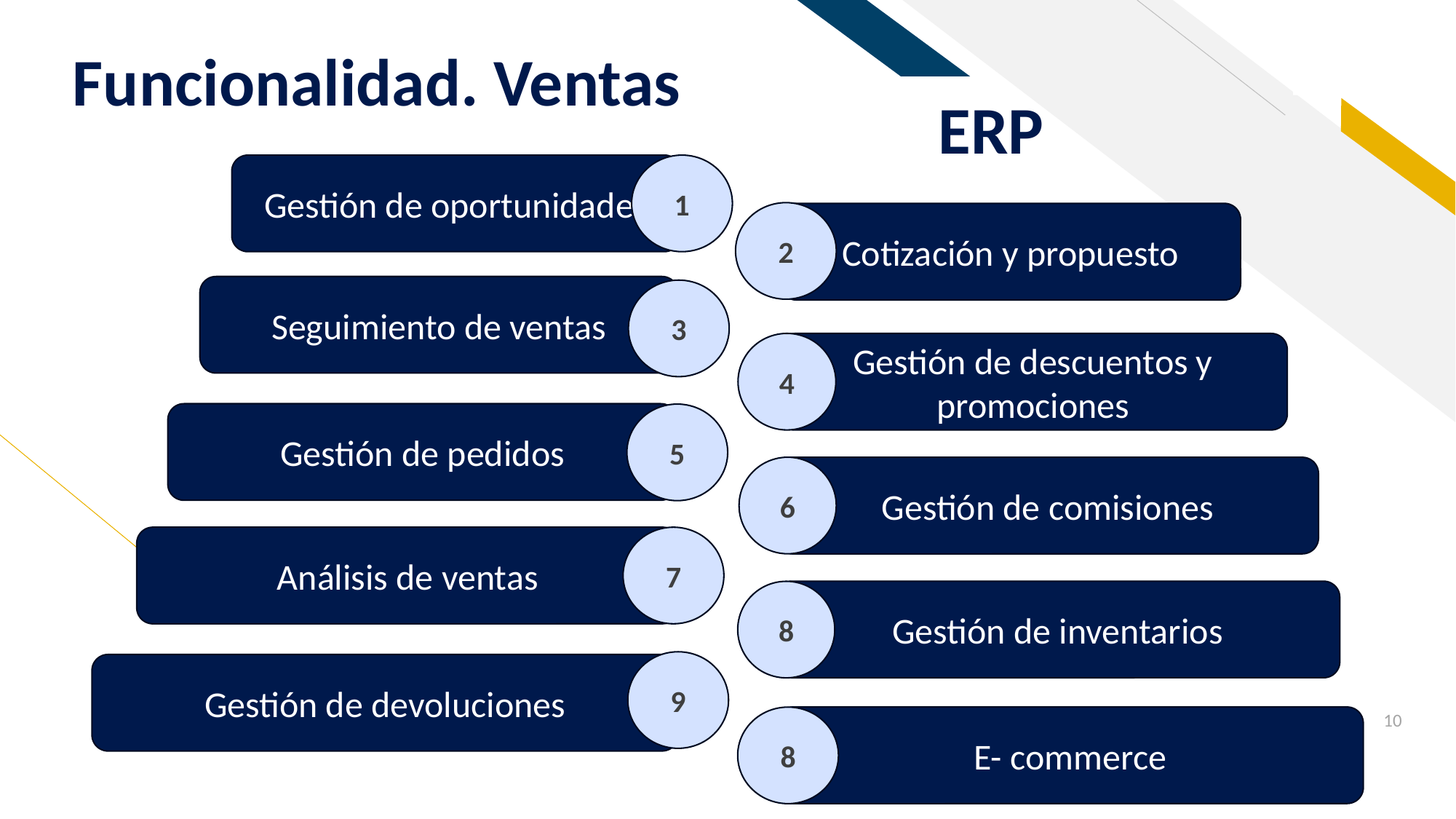

# Funcionalidad. Ventas
ERP
Gestión de oportunidades
1
Seguimiento de ventas
3
Gestión de pedidos
5
Análisis de ventas
7
9
Gestión de devoluciones
2
Cotización y propuesto
4
Gestión de descuentos y promociones
6
Gestión de comisiones
Gestión de inventarios
8
10
E- commerce
8